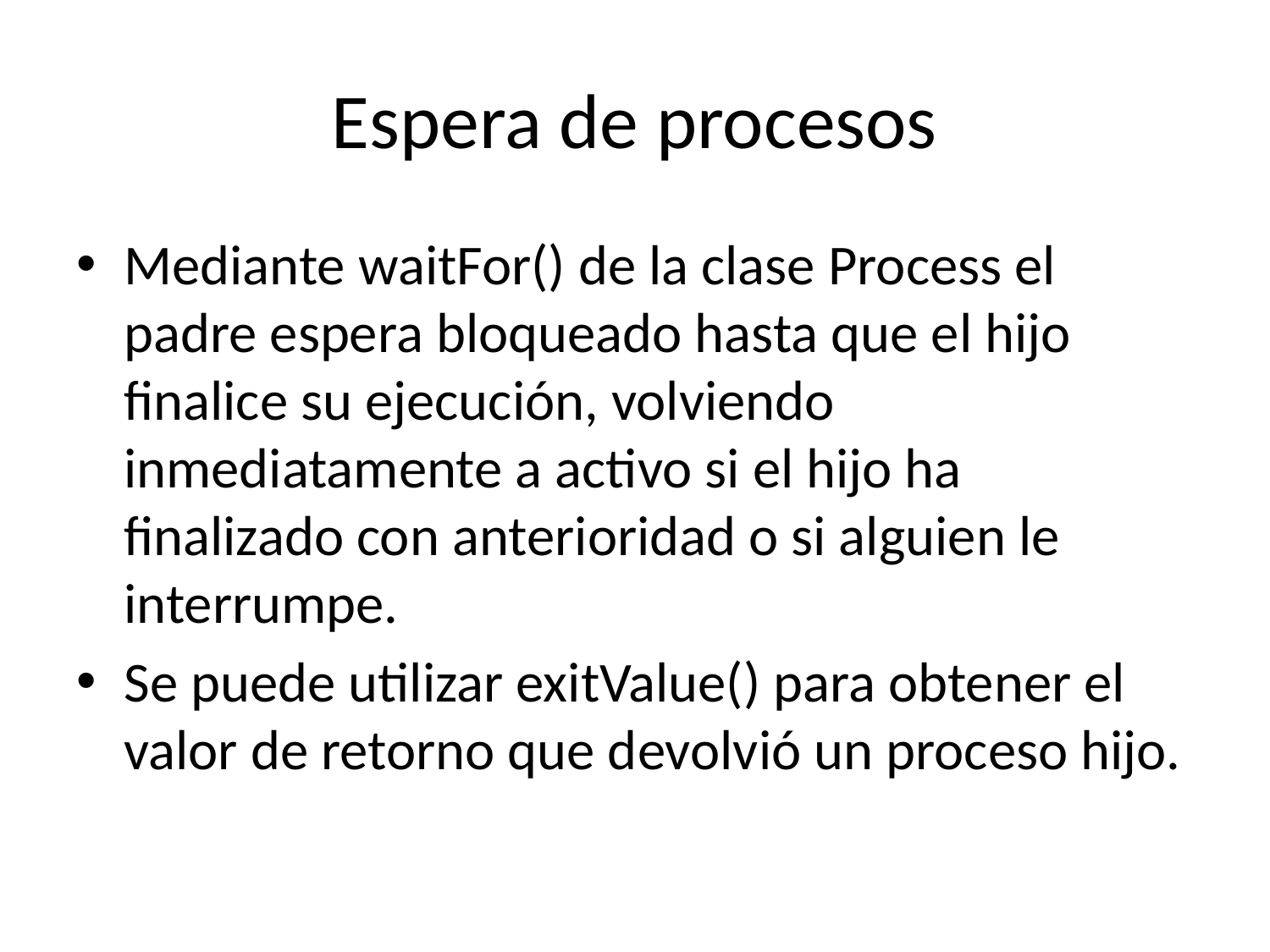

# Espera de procesos
Mediante waitFor() de la clase Process el padre espera bloqueado hasta que el hijo finalice su ejecución, volviendo inmediatamente a activo si el hijo ha finalizado con anterioridad o si alguien le interrumpe.
Se puede utilizar exitValue() para obtener el valor de retorno que devolvió un proceso hijo.